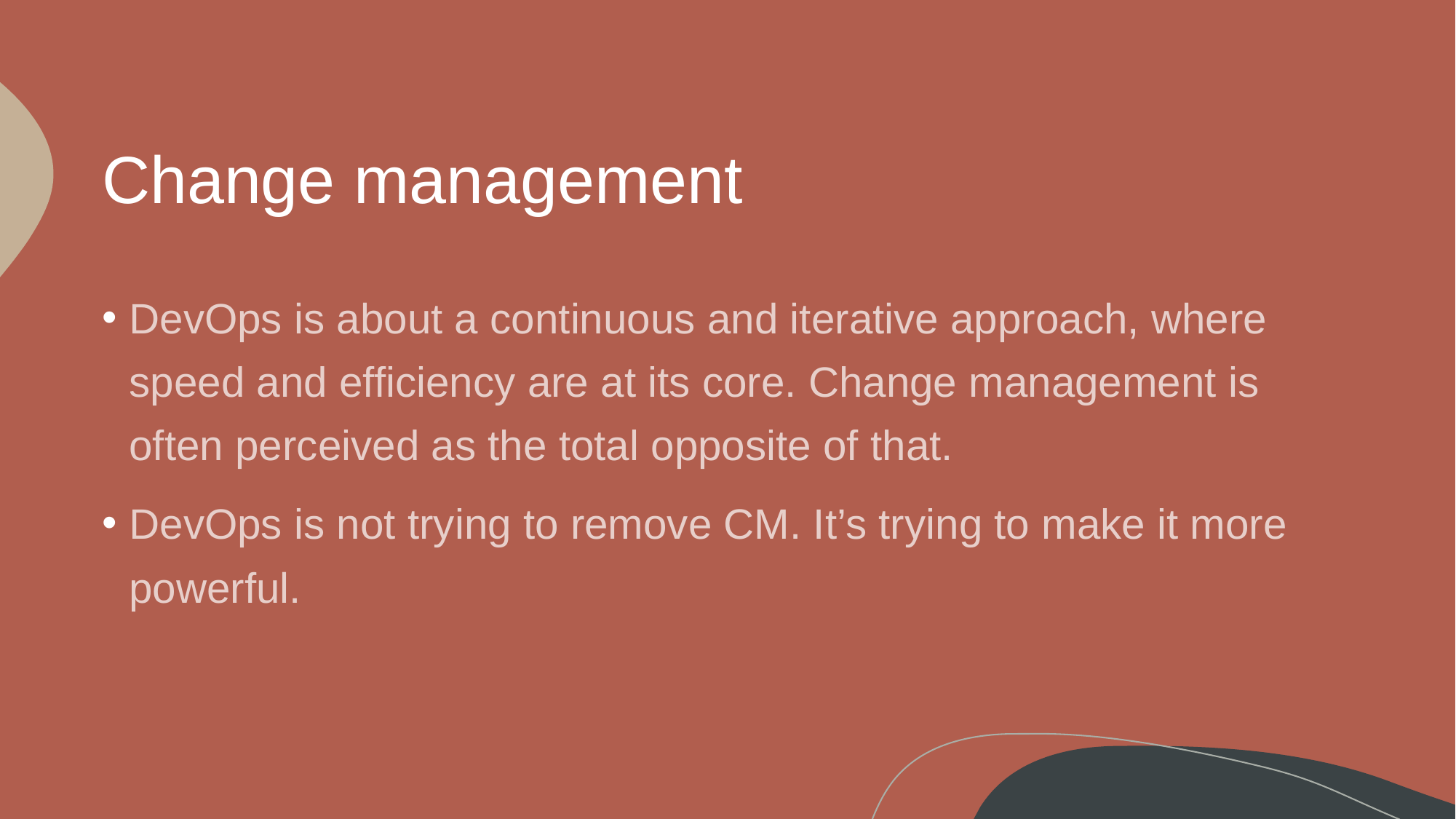

# Change management
DevOps is about a continuous and iterative approach, where speed and efficiency are at its core. Change management is often perceived as the total opposite of that.
DevOps is not trying to remove CM. It’s trying to make it more powerful.